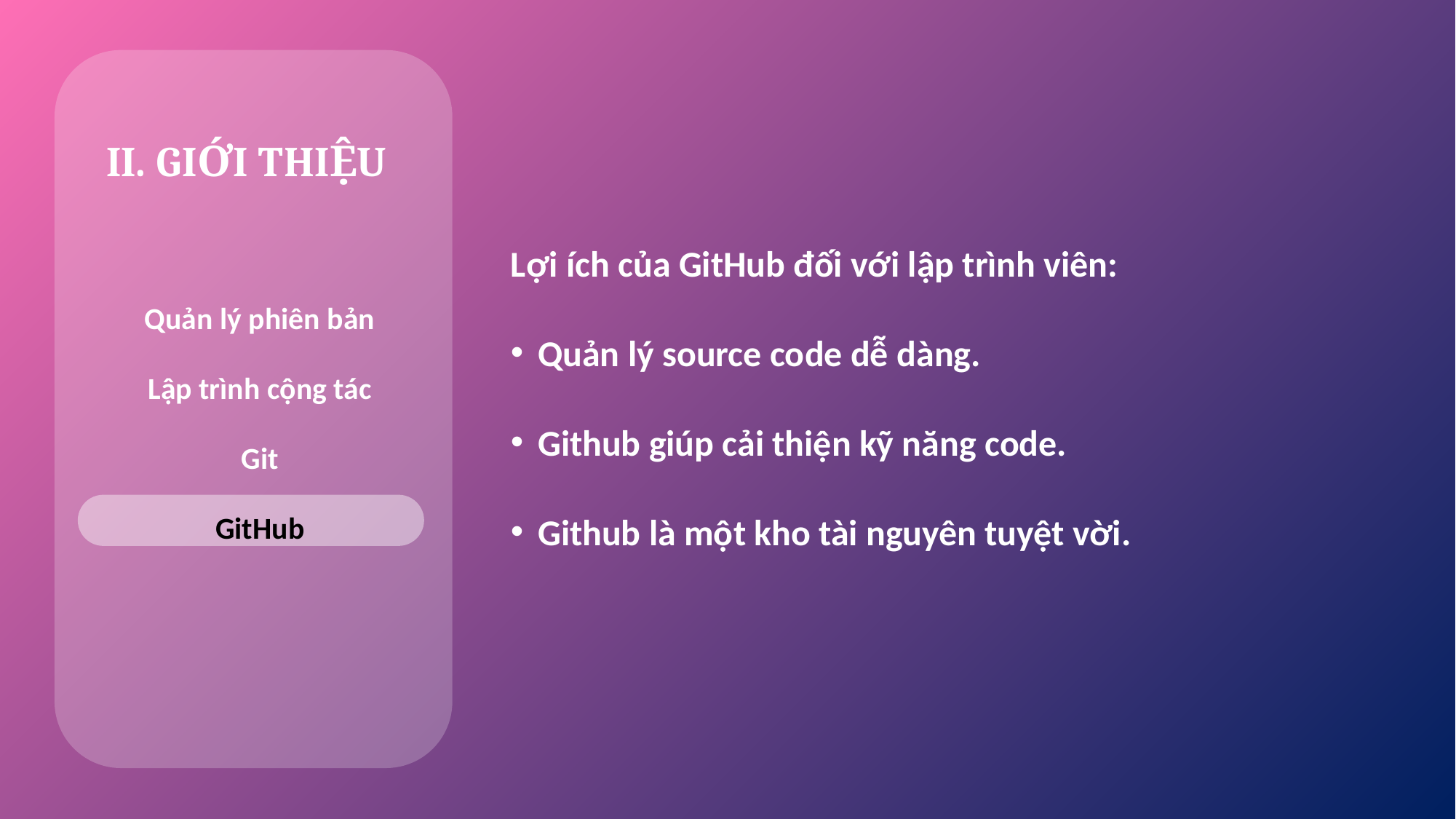

II. GIỚI THIỆU
Lợi ích của GitHub đối với lập trình viên:
Quản lý source code dễ dàng.
Github giúp cải thiện kỹ năng code.
Github là một kho tài nguyên tuyệt vời.
Quản lý phiên bản
Lập trình cộng tác
Git
GitHub